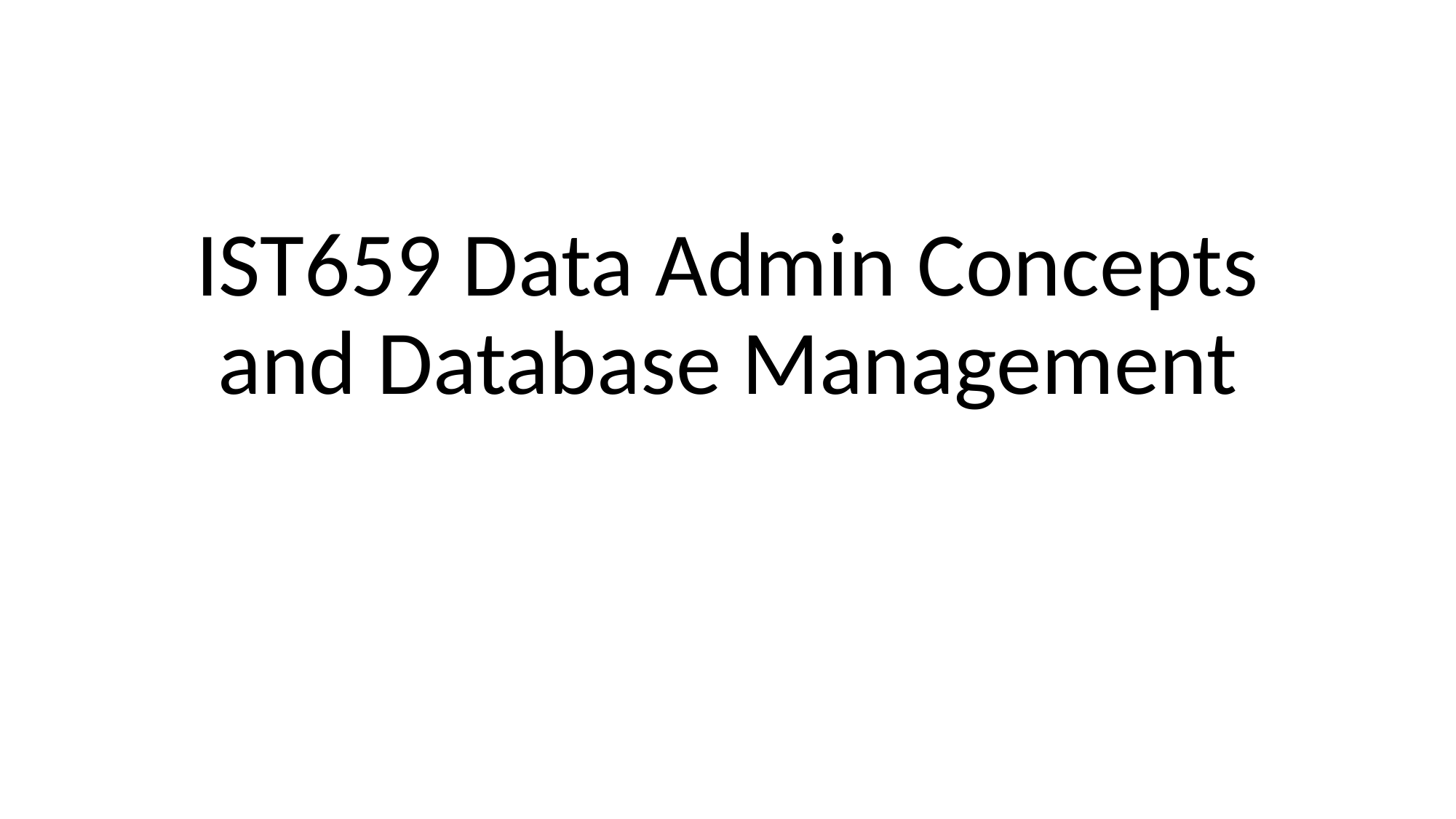

# IST659 Data Admin Concepts and Database Management